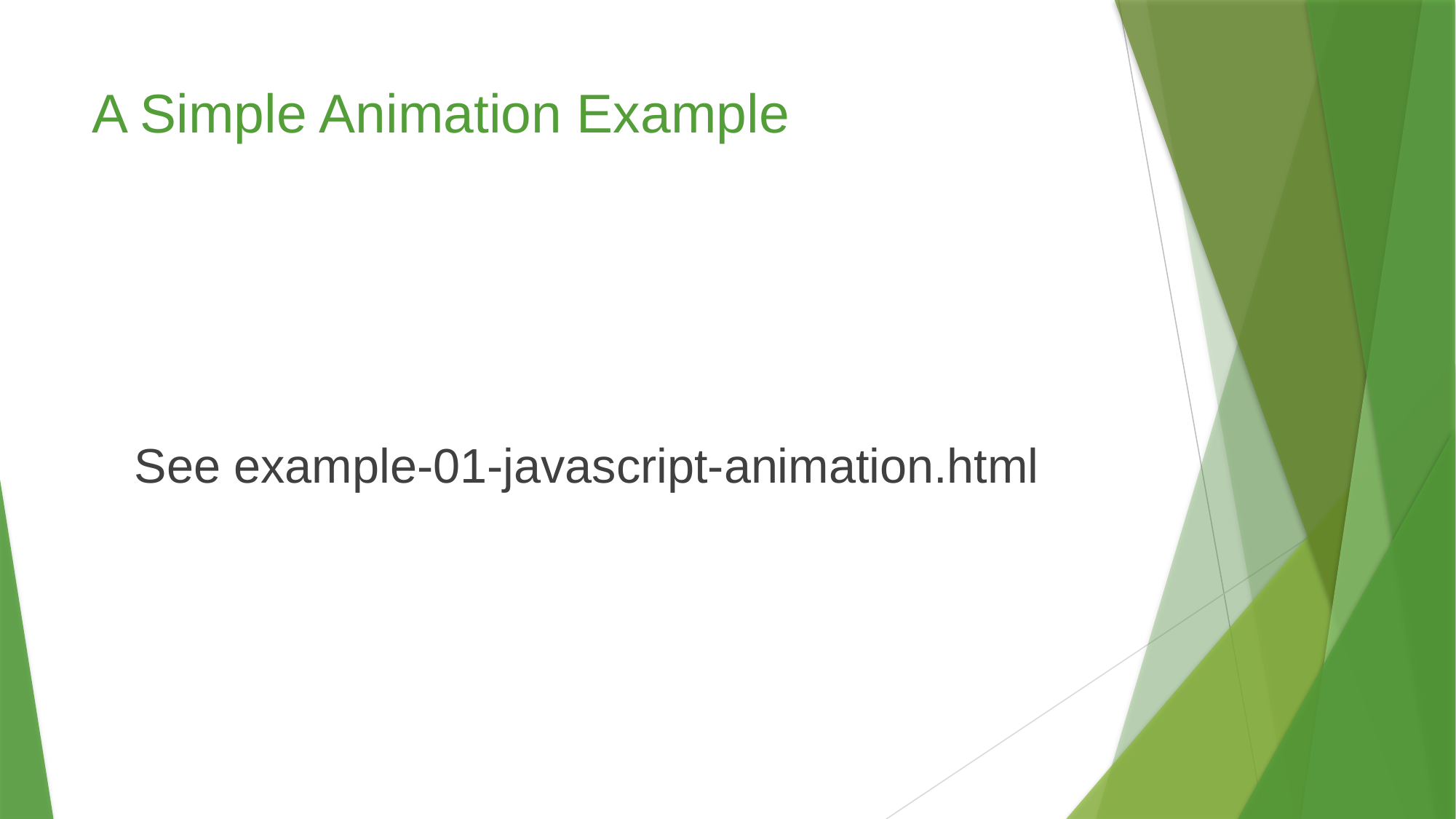

# A Simple Animation Example
See example-01-javascript-animation.html